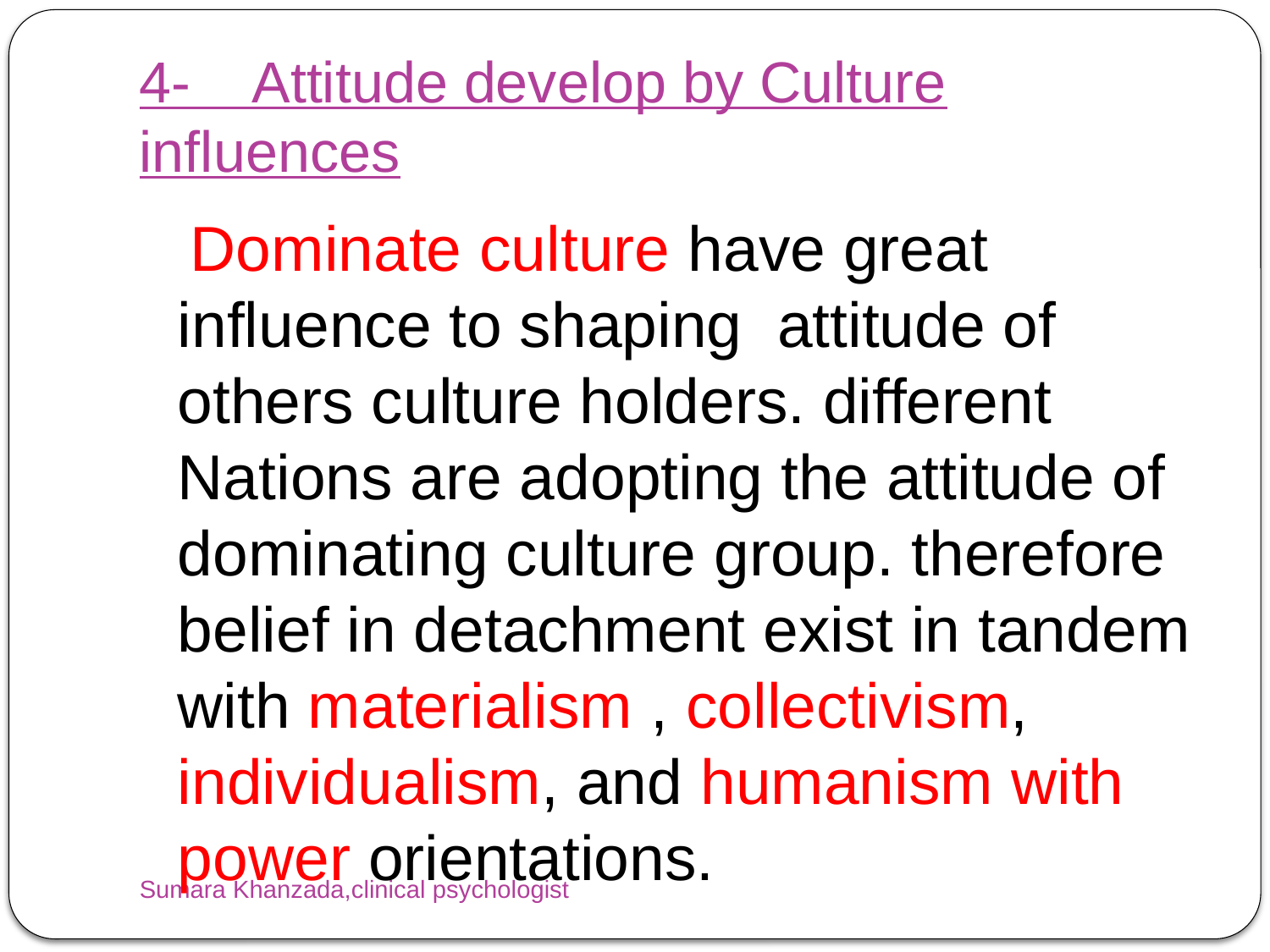

# 4-    Attitude develop by Culture influences
    Dominate culture have great influence to shaping  attitude of others culture holders. different Nations are adopting the attitude of dominating culture group. therefore belief in detachment exist in tandem with materialism , collectivism, individualism, and humanism with power orientations.
Sumara Khanzada,clinical psychologist